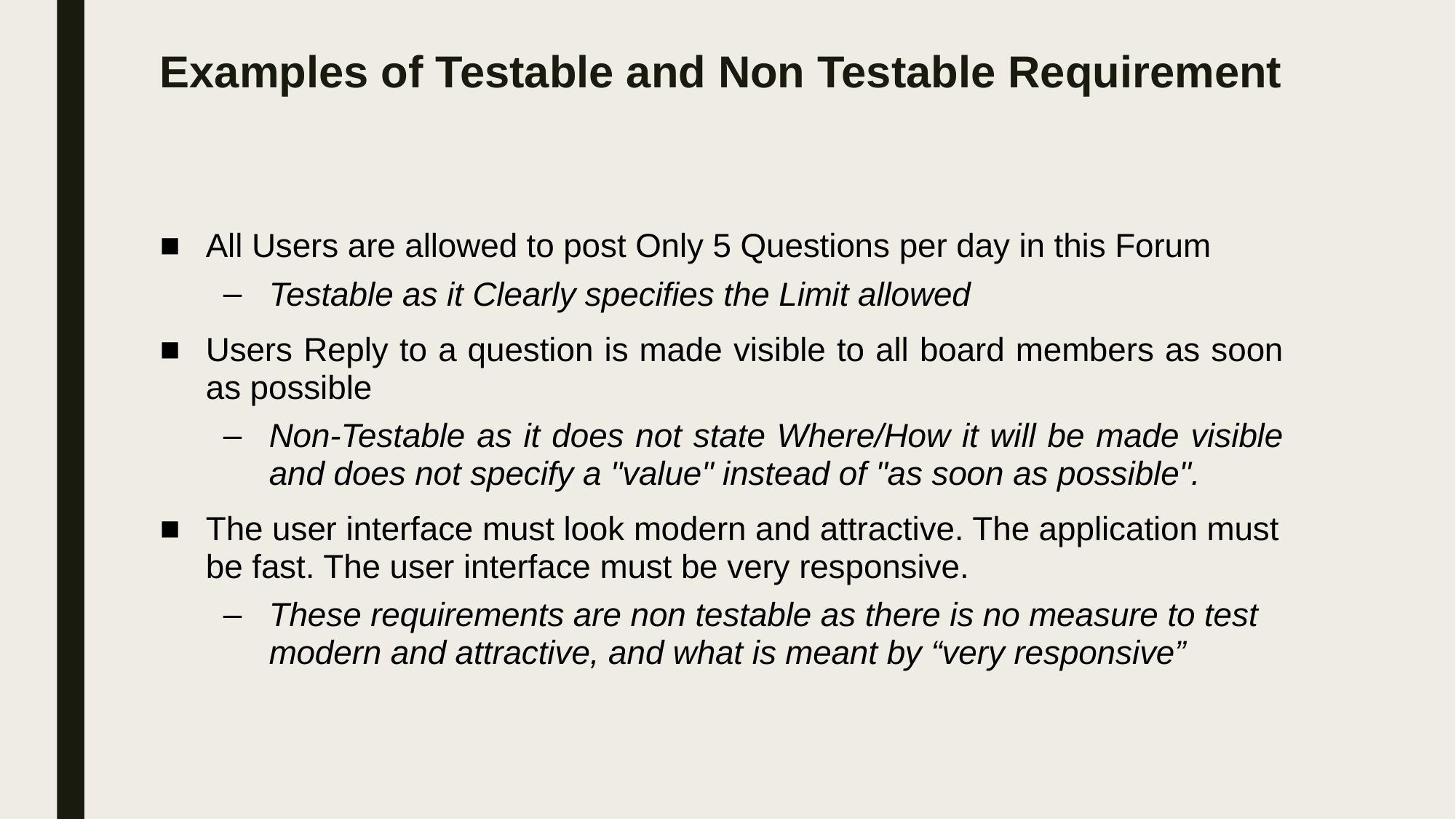

# Examples of Testable and Non Testable Requirement

All Users are allowed to post Only 5 Questions per day in this Forum
Testable as it Clearly specifies the Limit allowed
Users Reply to a question is made visible to all board members as soon as possible
Non-Testable as it does not state Where/How it will be made visible and does not specify a "value" instead of "as soon as possible".
The user interface must look modern and attractive. The application must be fast. The user interface must be very responsive.
These requirements are non testable as there is no measure to test modern and attractive, and what is meant by “very responsive”